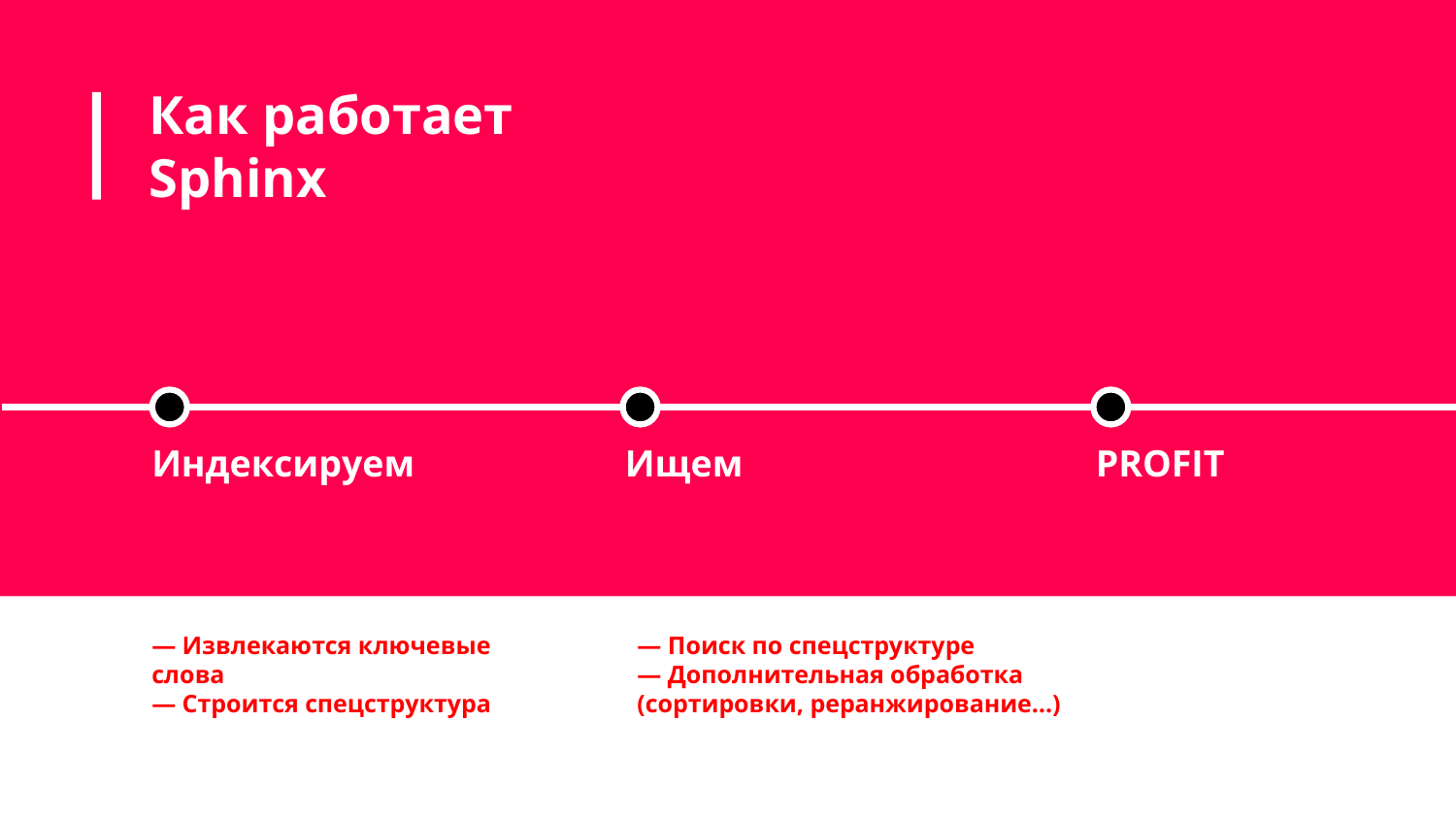

# Как работает Sphinx

Индексируем
Ищем
PROFIT
— Извлекаются ключевые слова
— Строится спецструктура
— Поиск по спецструктуре
— Дополнительная обработка (сортировки, реранжирование…)